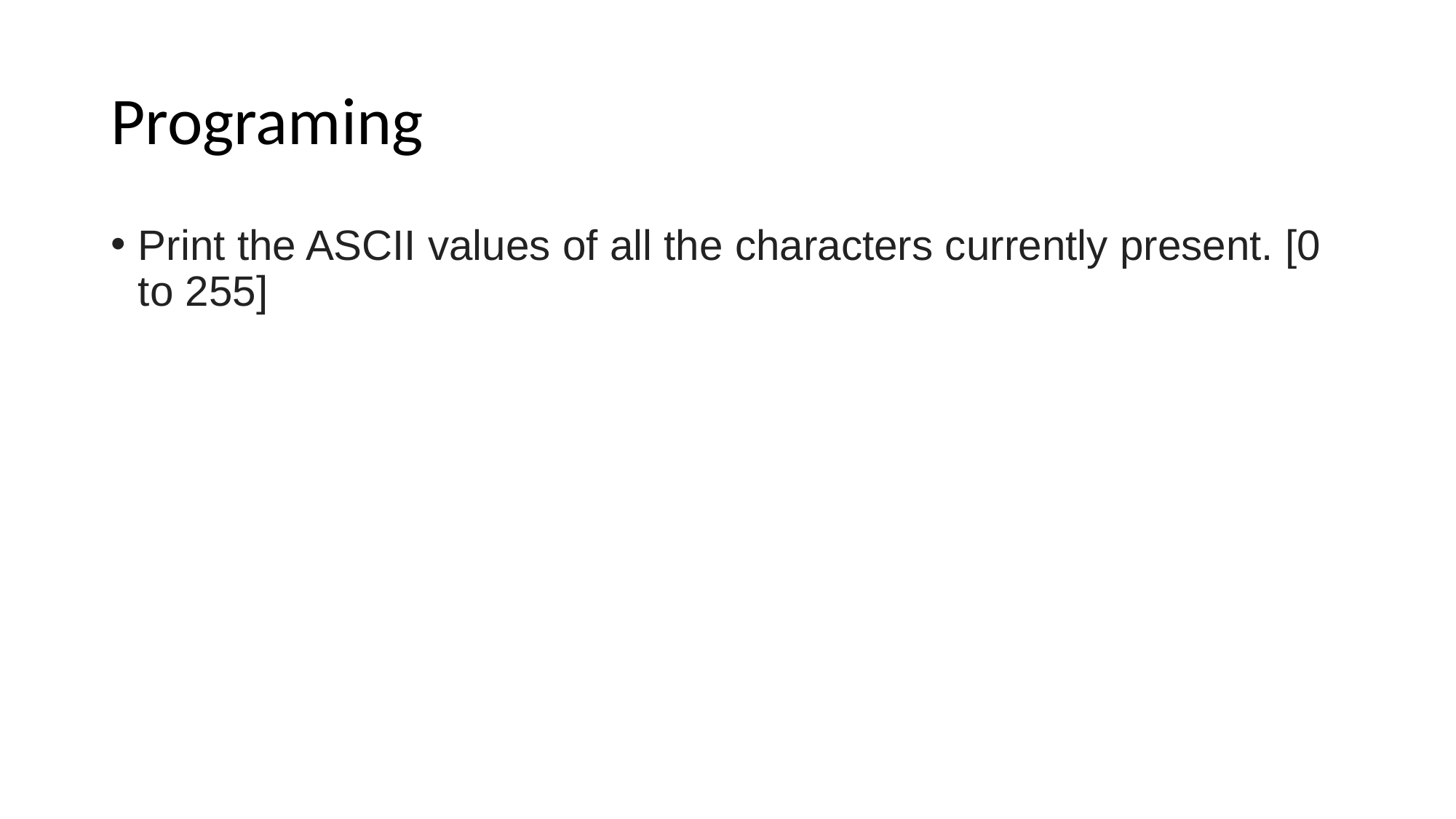

# Programing
Print the ASCII values of all the characters currently present. [0 to 255]